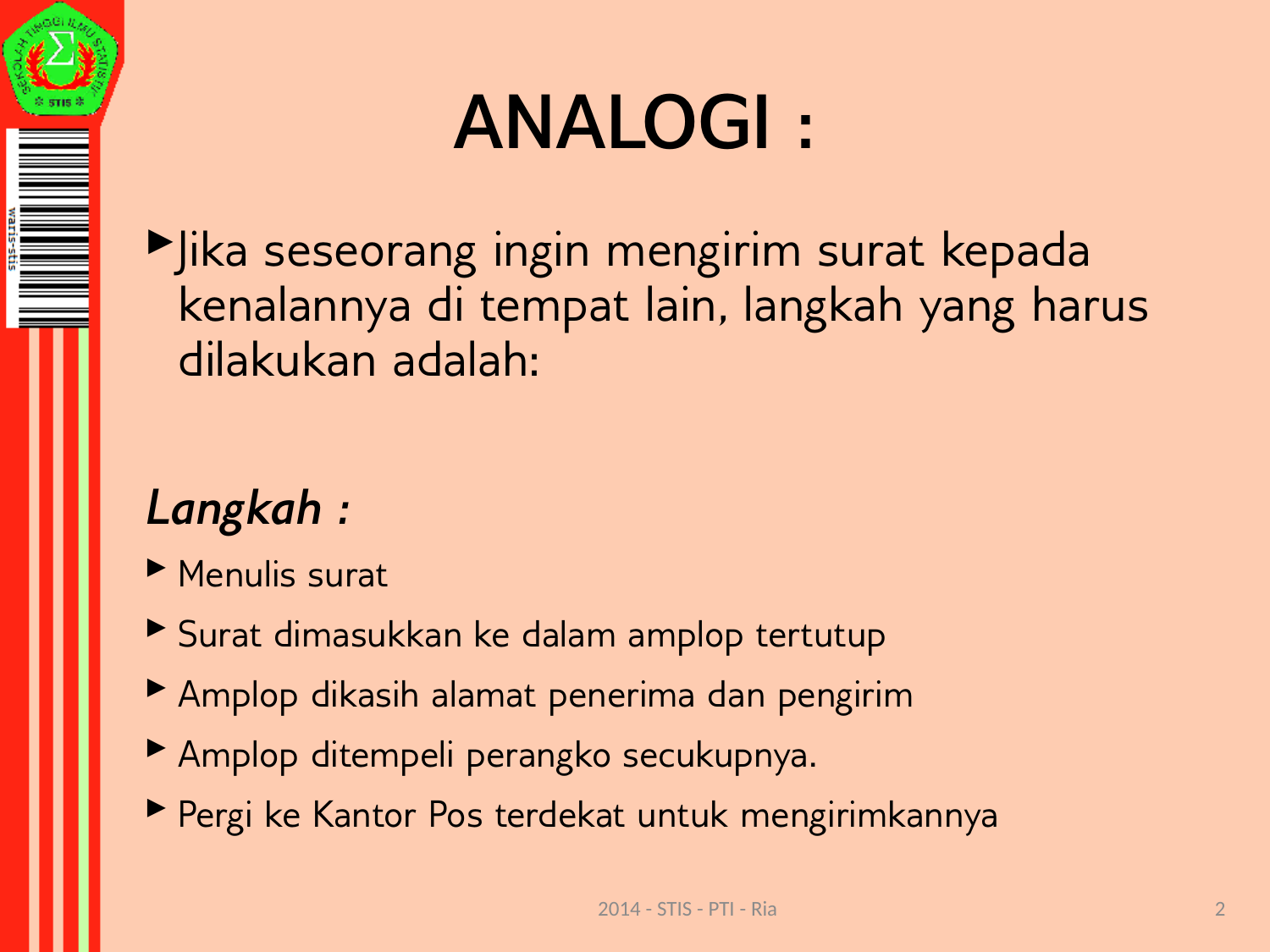

# Analogi :
Jika seseorang ingin mengirim surat kepada kenalannya di tempat lain, langkah yang harus dilakukan adalah:

Langkah :
Menulis surat
Surat dimasukkan ke dalam amplop tertutup
Amplop dikasih alamat penerima dan pengirim
Amplop ditempeli perangko secukupnya.
Pergi ke Kantor Pos terdekat untuk mengirimkannya
2014 - STIS - PTI - Ria
2